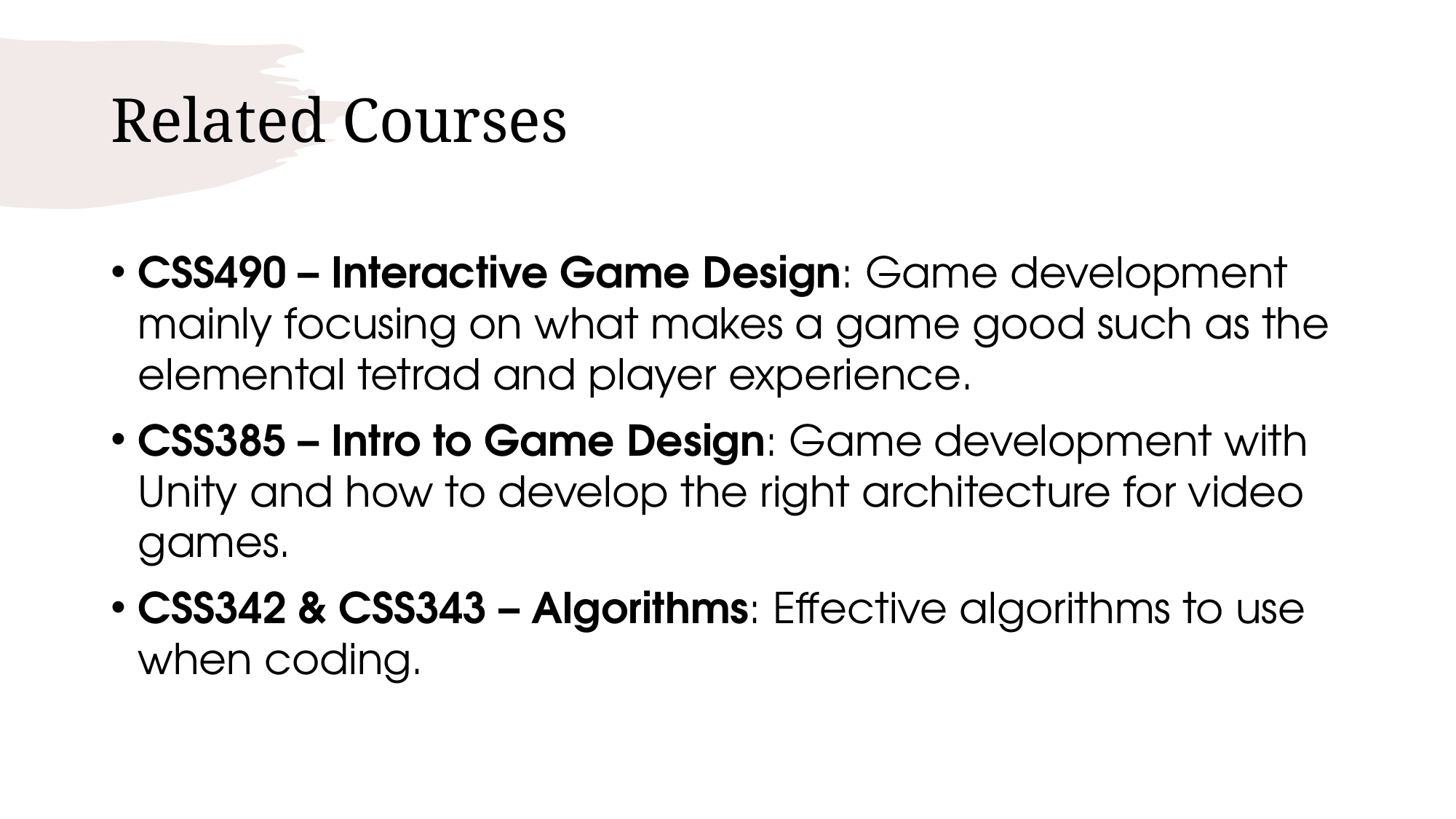

# Related Courses
CSS490 – Interactive Game Design: Game development mainly focusing on what makes a game good such as the elemental tetrad and player experience.
CSS385 – Intro to Game Design: Game development with Unity and how to develop the right architecture for video games.
CSS342 & CSS343 – Algorithms: Effective algorithms to use when coding.